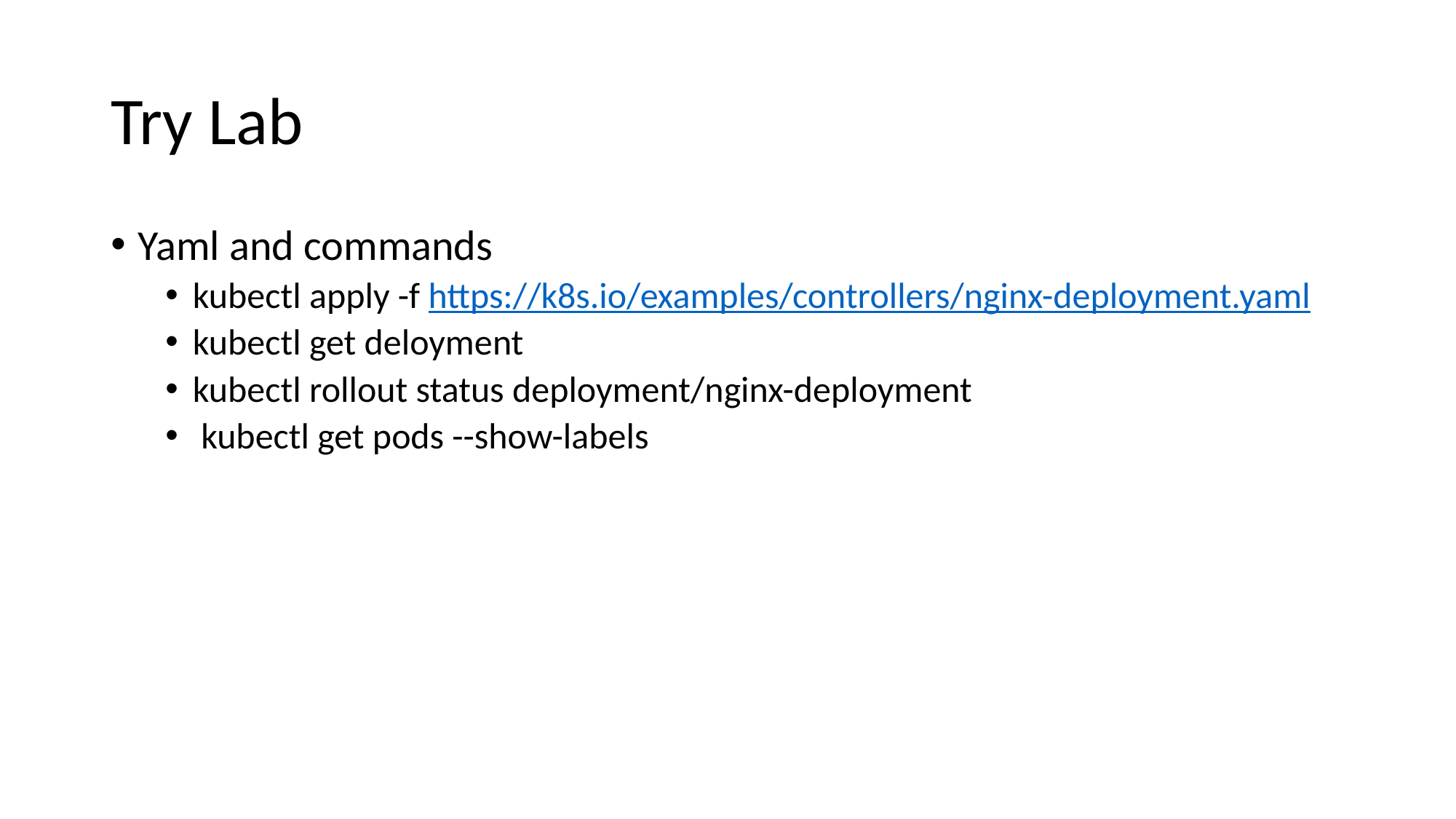

# Try Lab
Yaml and commands
kubectl apply -f https://k8s.io/examples/controllers/nginx-deployment.yaml
kubectl get deloyment
kubectl rollout status deployment/nginx-deployment
 kubectl get pods --show-labels